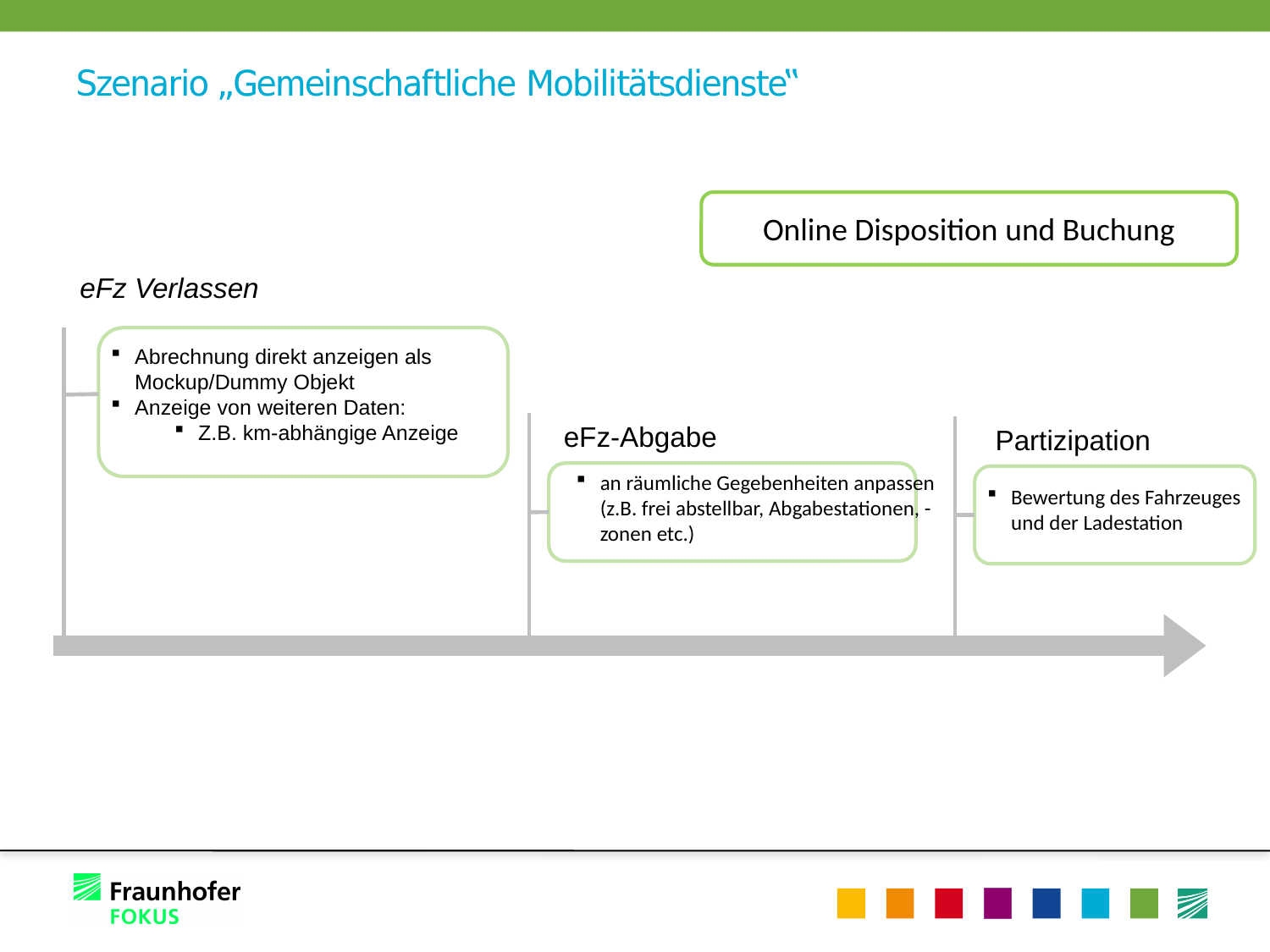

# Szenario „Gemeinschaftliche Mobilitätsdienste“
Online Disposition und Buchung
eFz Verlassen

Abrechnung direkt anzeigen als Mockup/Dummy Objekt
Anzeige von weiteren Daten:
Z.B. km-abhängige Anzeige
eFz-Abgabe
Partizipation

an räumliche Gegebenheiten anpassen (z.B. frei abstellbar, Abgabestationen, -zonen etc.)

Bewertung des Fahrzeuges und der Ladestation